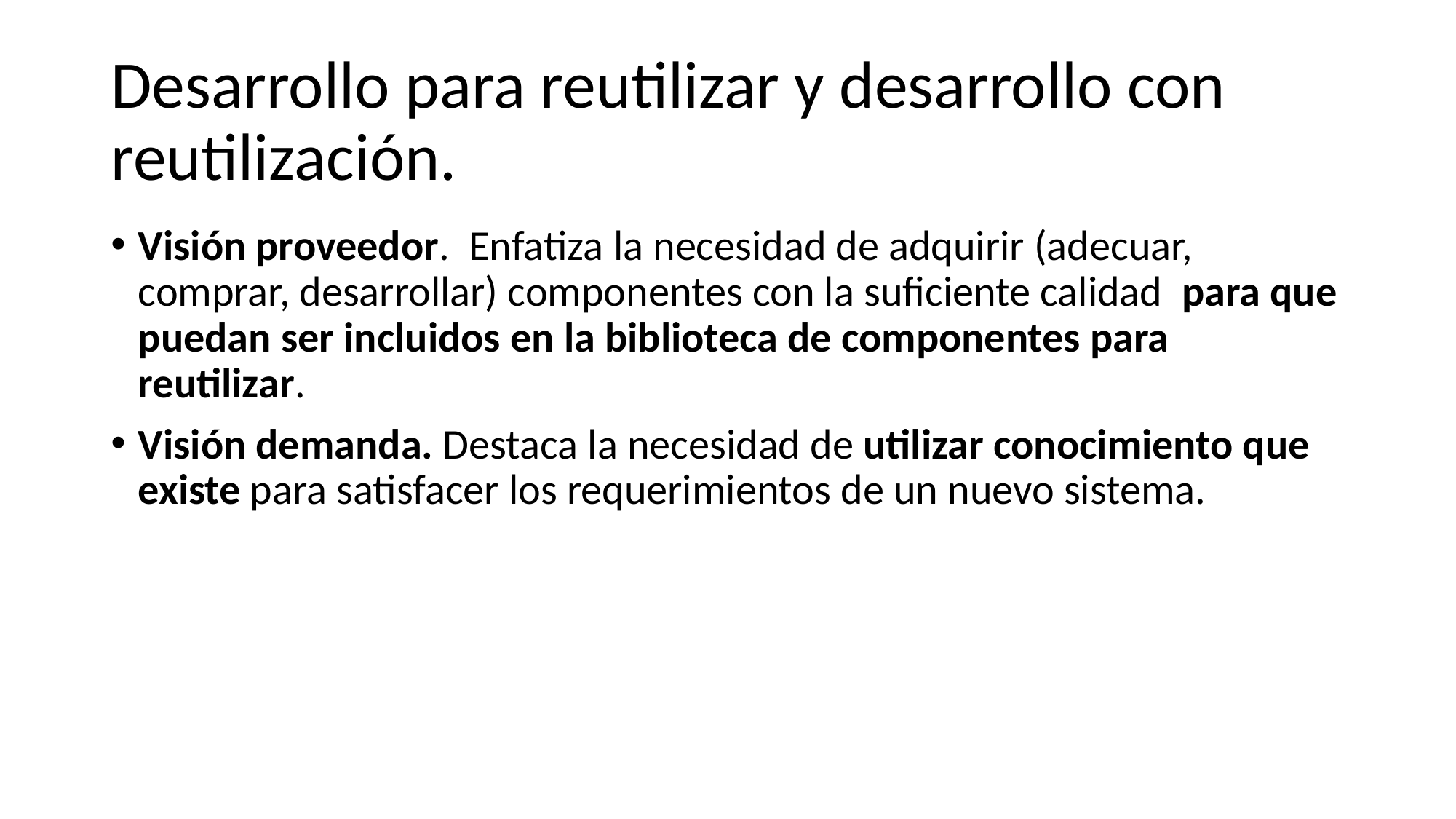

# Desarrollo para reutilizar y desarrollo con reutilización.
Visión proveedor.  Enfatiza la necesidad de adquirir (adecuar, comprar, desarrollar) componentes con la suficiente calidad  para que puedan ser incluidos en la biblioteca de componentes para reutilizar.
Visión demanda. Destaca la necesidad de utilizar conocimiento que existe para satisfacer los requerimientos de un nuevo sistema.